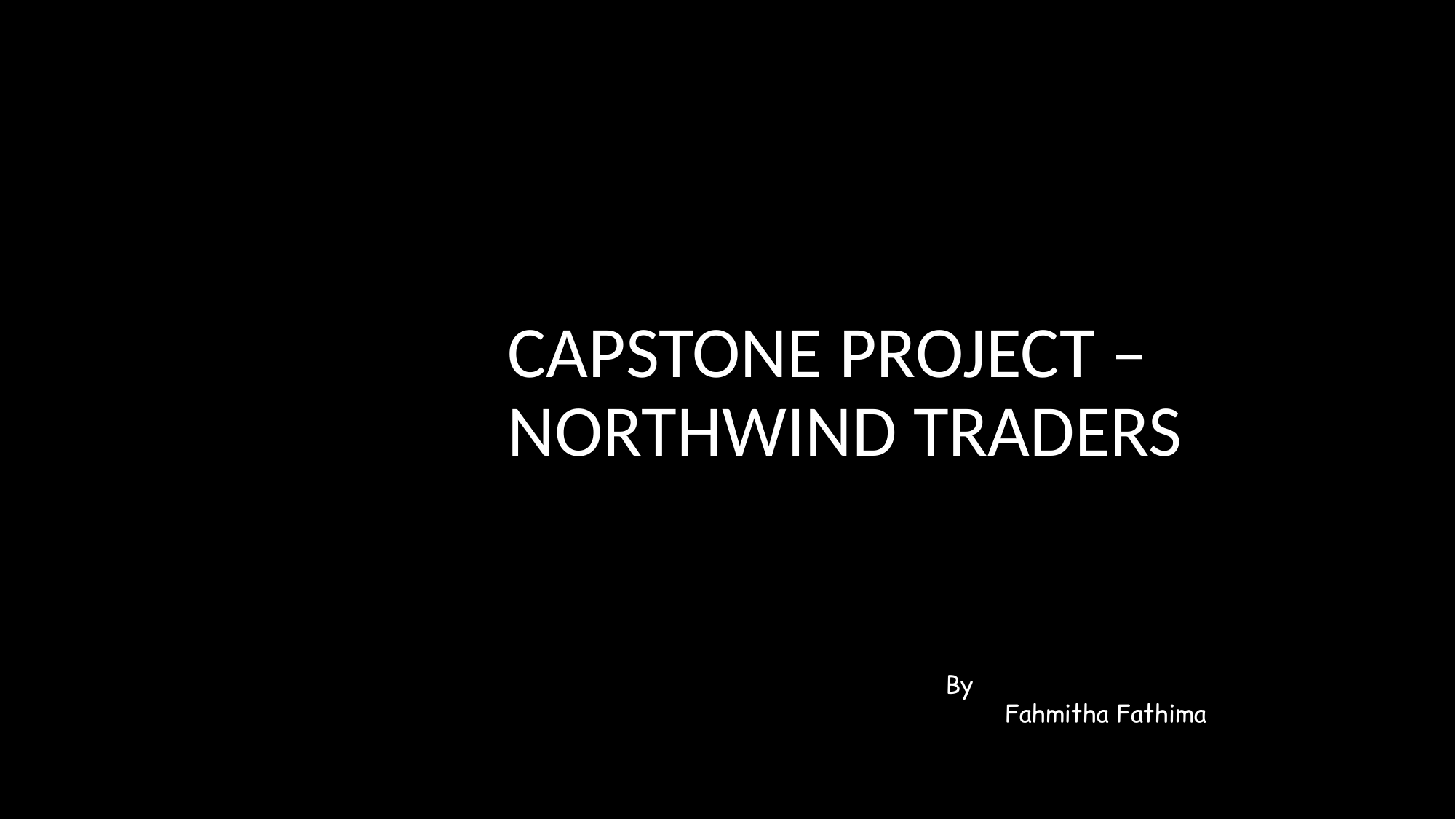

CAPSTONE PROJECT – NORTHWIND TRADERS
By
 Fahmitha Fathima